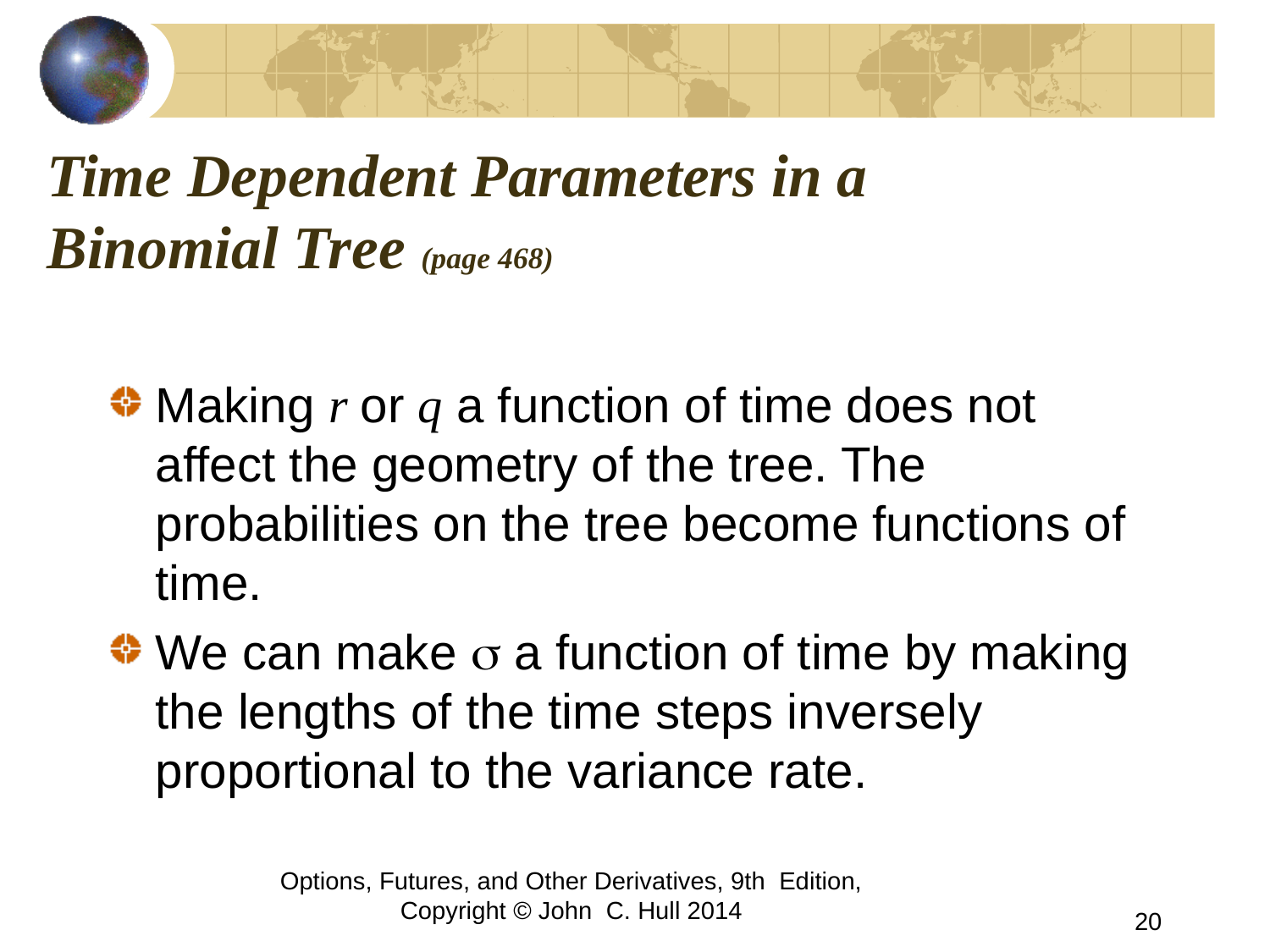

# Time Dependent Parameters in a Binomial Tree (page 468)

Making r or q a function of time does not affect the geometry of the tree. The probabilities on the tree become functions of time.
We can make σ a function of time by making the lengths of the time steps inversely proportional to the variance rate.
Options, Futures, and Other Derivatives, 9th  Edition, Copyright © John  C. Hull 2014
20